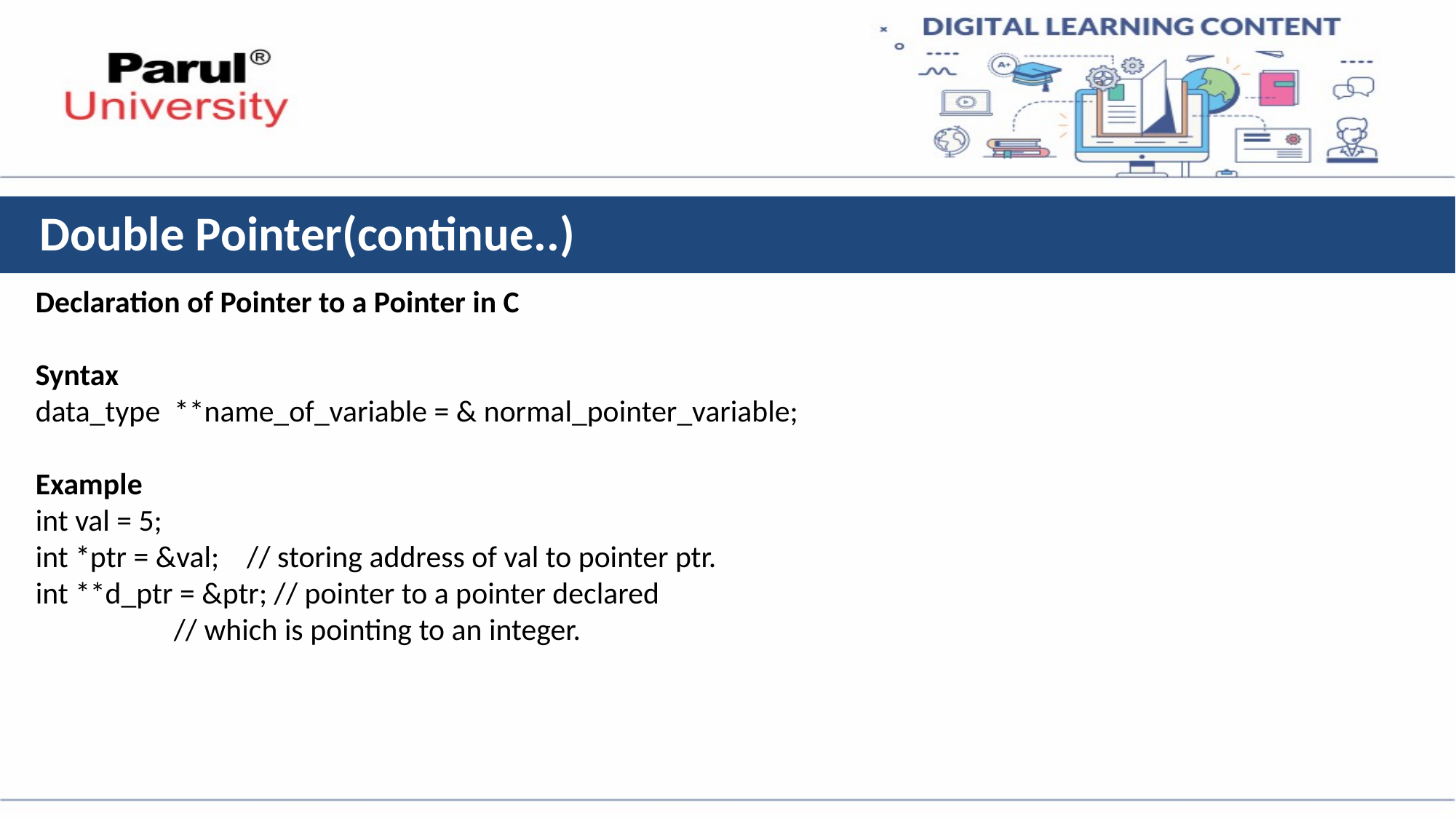

# Double Pointer(continue..)
Declaration of Pointer to a Pointer in C

Syntax
data_type  **name_of_variable = & normal_pointer_variable;

Example
int val = 5;
int *ptr = &val;    // storing address of val to pointer ptr.
int **d_ptr = &ptr; // pointer to a pointer declared
                    // which is pointing to an integer.